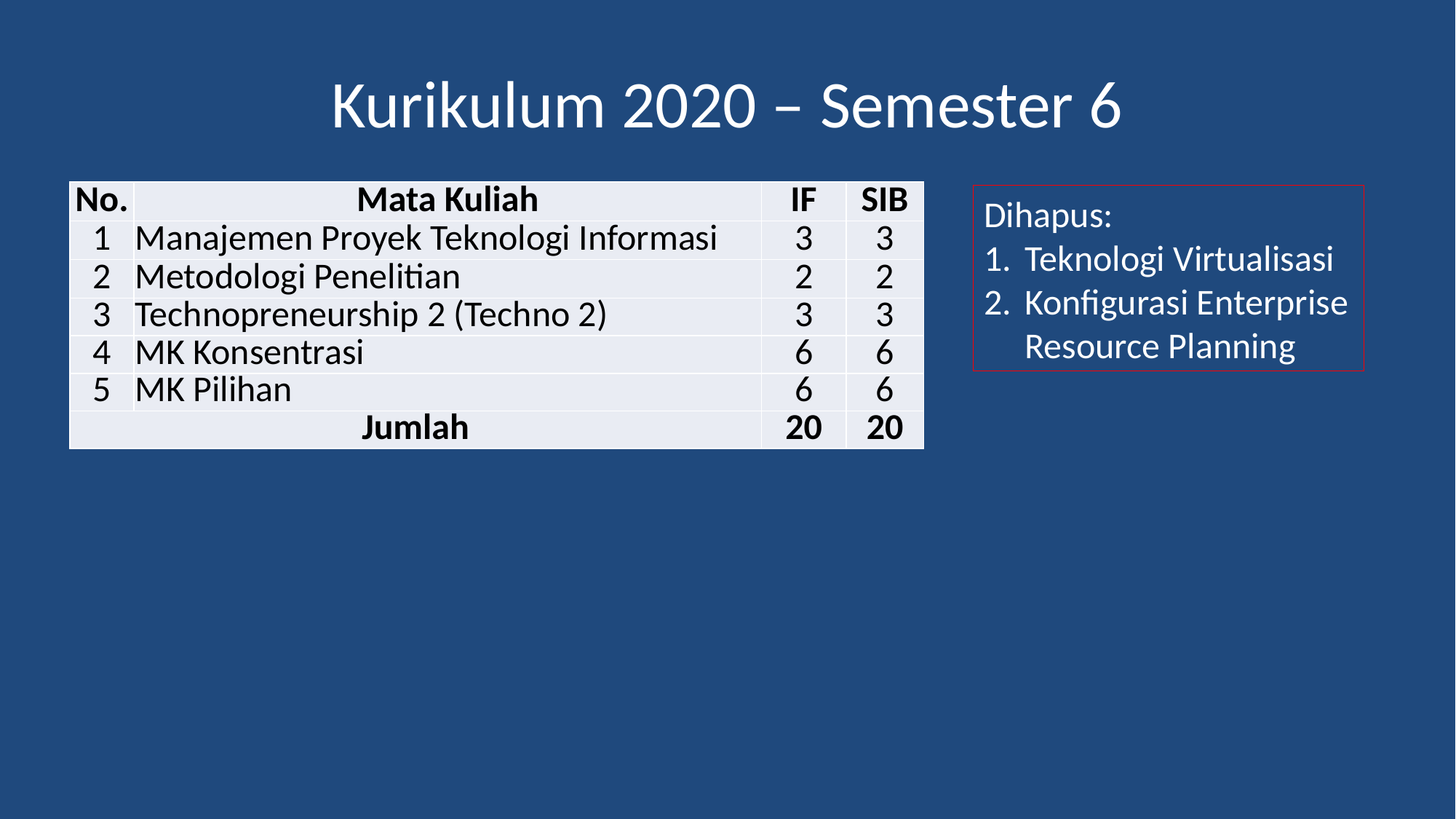

# Kurikulum 2020 – Semester 6
| No. | Mata Kuliah | IF | SIB |
| --- | --- | --- | --- |
| 1 | Manajemen Proyek Teknologi Informasi | 3 | 3 |
| 2 | Metodologi Penelitian | 2 | 2 |
| 3 | Technopreneurship 2 (Techno 2) | 3 | 3 |
| 4 | MK Konsentrasi | 6 | 6 |
| 5 | MK Pilihan | 6 | 6 |
| Jumlah |  | 20 | 20 |
Dihapus:
Teknologi Virtualisasi
Konfigurasi Enterprise Resource Planning